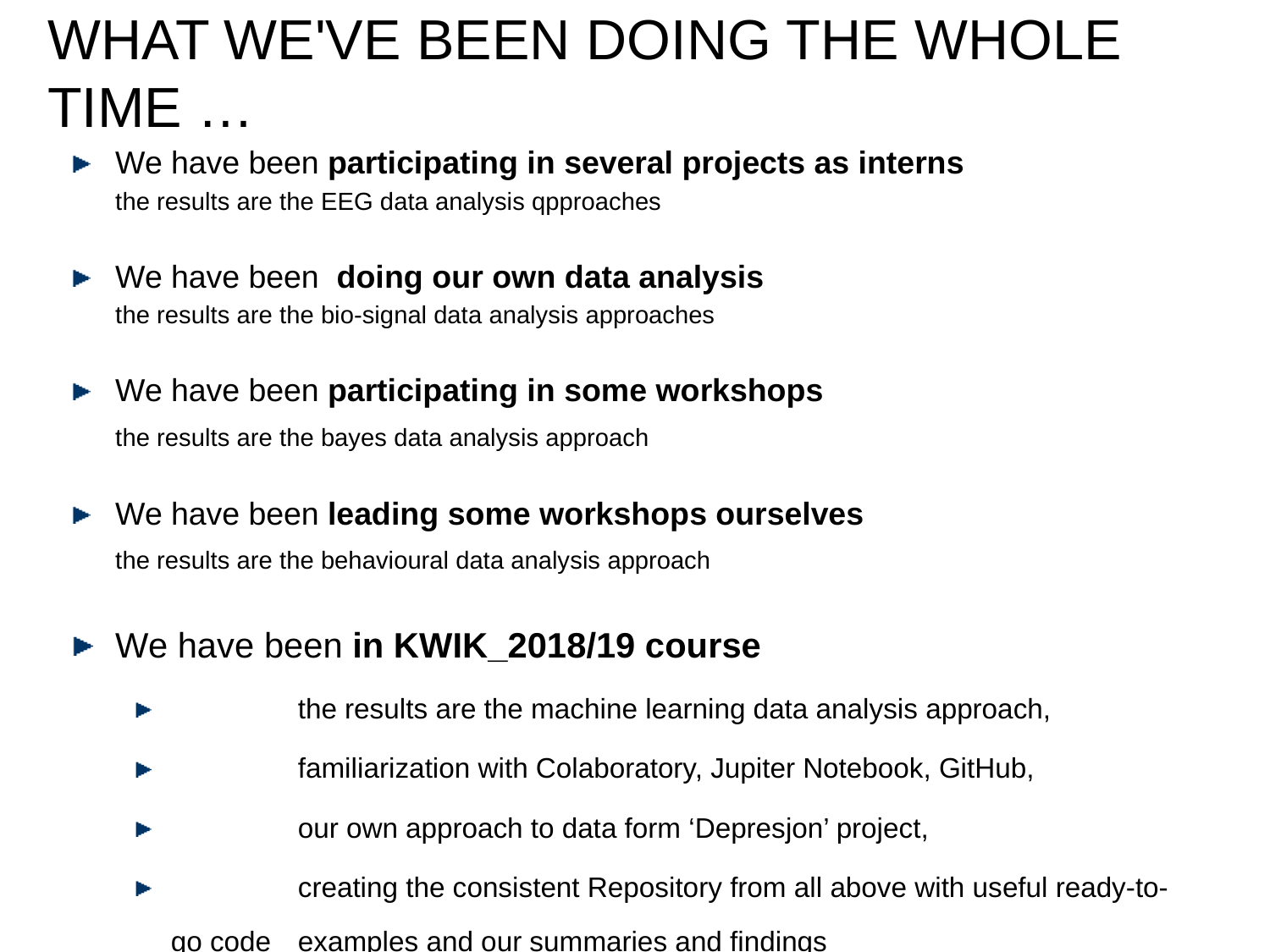

# WHAT WE'VE BEEN DOING THE WHOLE TIME …
We have been participating in several projects as interns
	the results are the EEG data analysis qpproaches

We have been  doing our own data analysis
	the results are the bio-signal data analysis approaches

We have been participating in some workshops
	the results are the bayes data analysis approach

We have been leading some workshops ourselves
	the results are the behavioural data analysis approach

We have been in KWIK_2018/19 course
	the results are the machine learning data analysis approach,
	familiarization with Colaboratory, Jupiter Notebook, GitHub,
	our own approach to data form ‘Depresjon’ project,
	creating the consistent Repository from all above with useful ready-to-go code 	examples and our summaries and findings